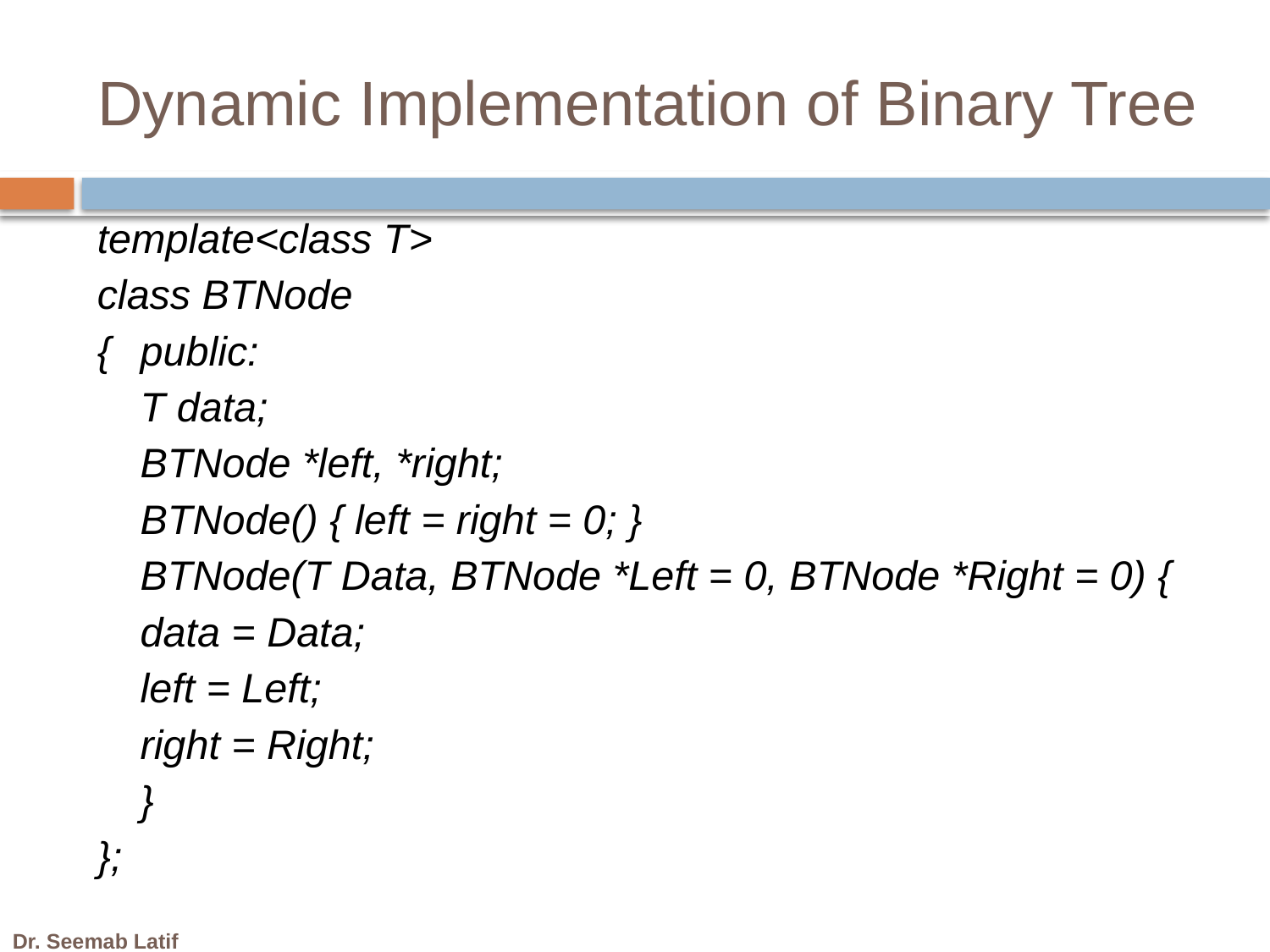

# Dynamic Implementation of Binary Tree
template<class T>
class BTNode
{	public:
 		T data;
		BTNode *left, *right;
 		BTNode() { left = right = 0; }
		BTNode(T Data, BTNode *Left = 0, BTNode *Right = 0) {
			data = Data;
			left = Left;
			right = Right;
		}
};